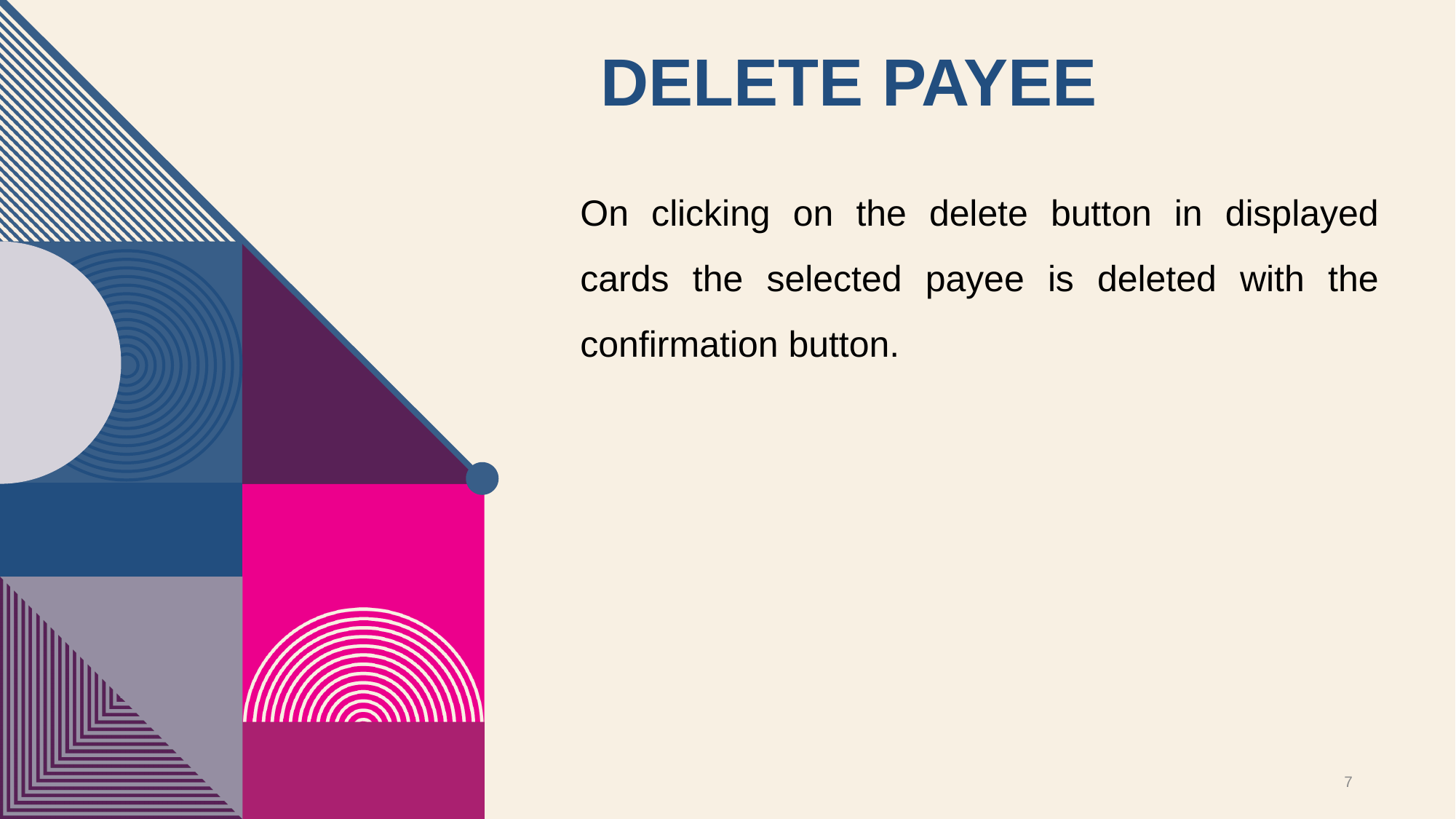

# Delete PayeE
On clicking on the delete button in displayed cards the selected payee is deleted with the confirmation button.
7